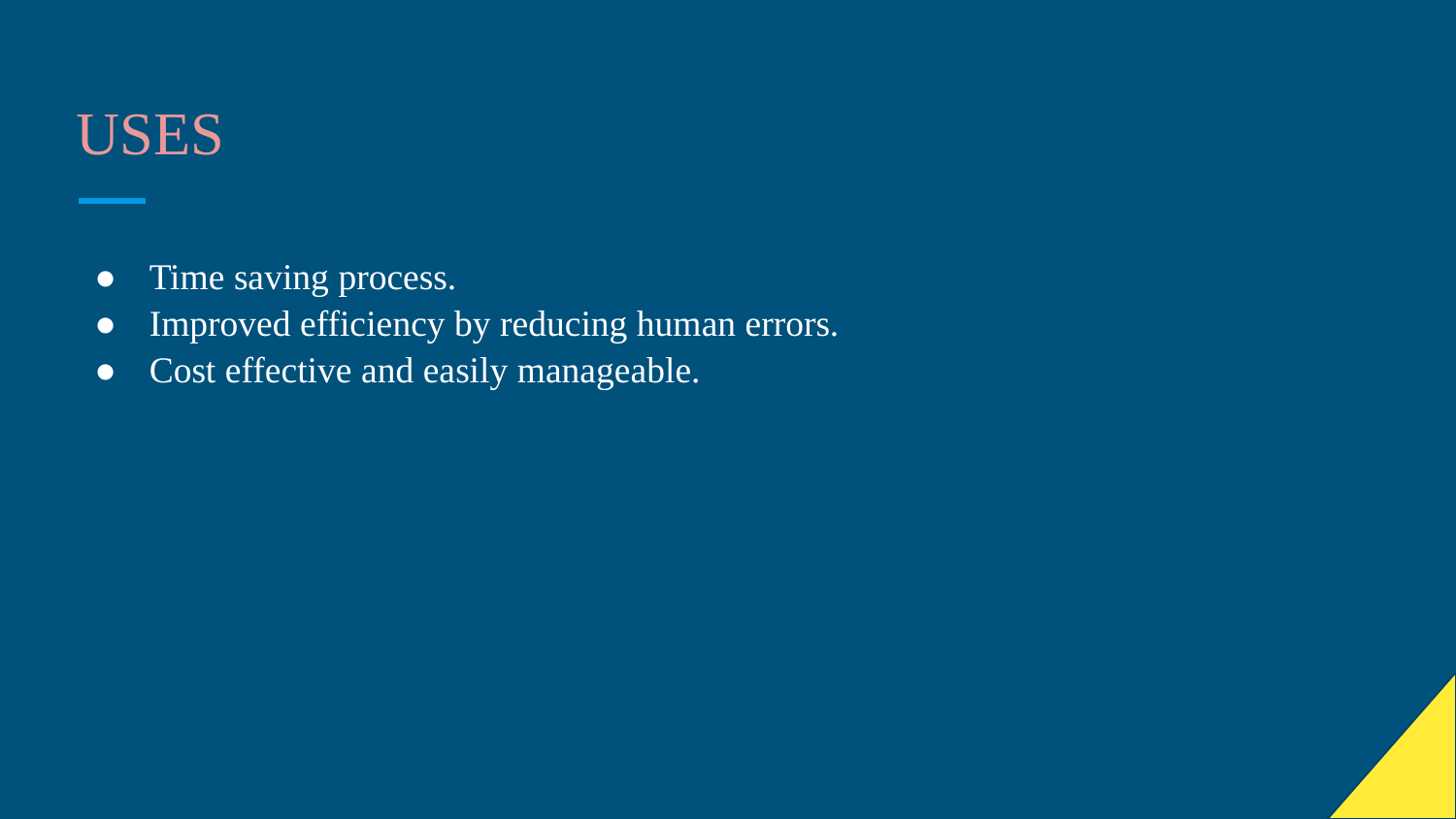

# USES
Time saving process.
Improved efficiency by reducing human errors.
Cost effective and easily manageable.